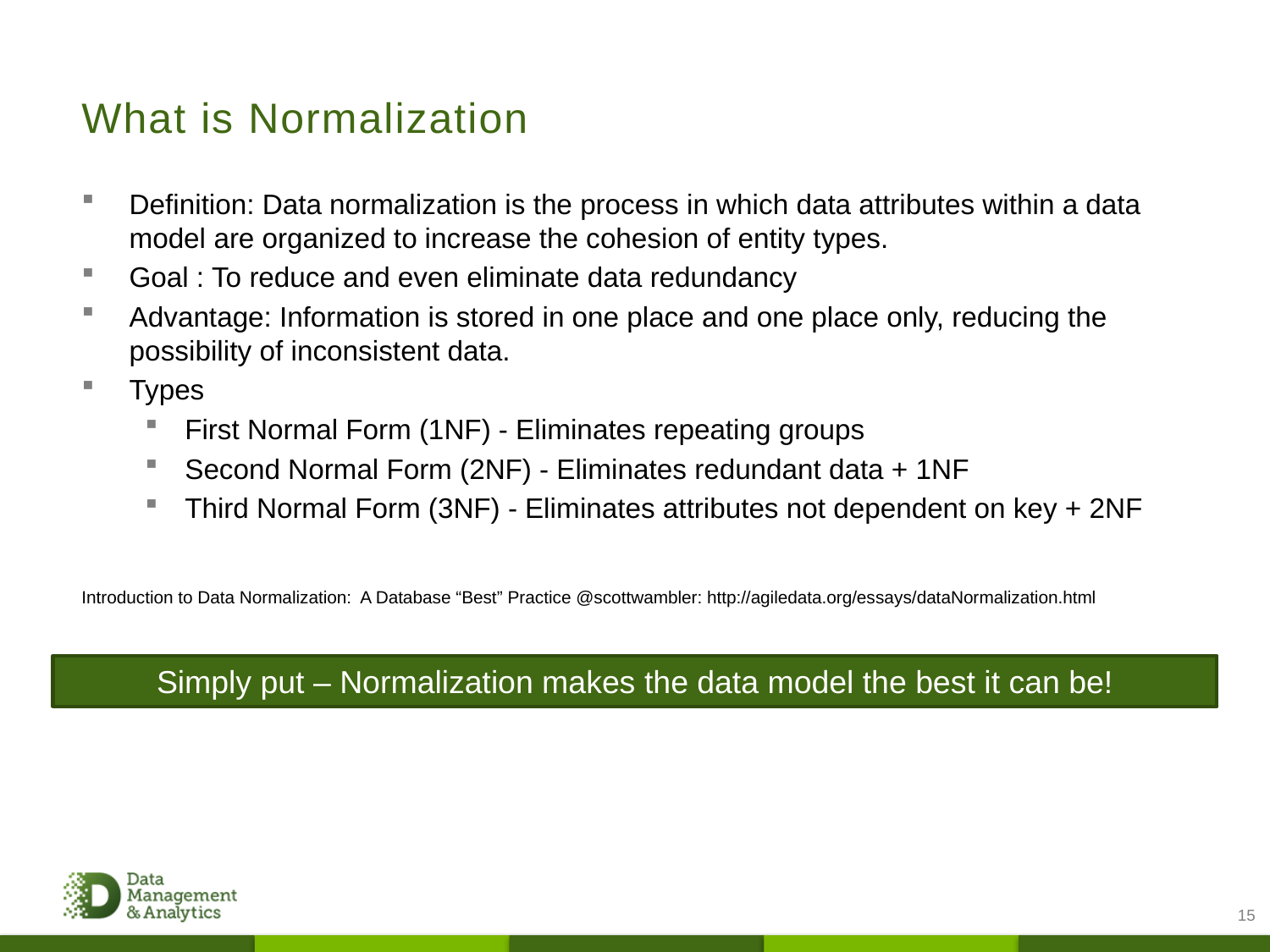

# What is Normalization
Definition: Data normalization is the process in which data attributes within a data model are organized to increase the cohesion of entity types.
Goal : To reduce and even eliminate data redundancy
Advantage: Information is stored in one place and one place only, reducing the possibility of inconsistent data.
Types
First Normal Form (1NF) - Eliminates repeating groups
Second Normal Form (2NF) - Eliminates redundant data + 1NF
Third Normal Form (3NF) - Eliminates attributes not dependent on key + 2NF

Introduction to Data Normalization:  A Database “Best” Practice @scottwambler: http://agiledata.org/essays/dataNormalization.html
Simply put – Normalization makes the data model the best it can be!
15